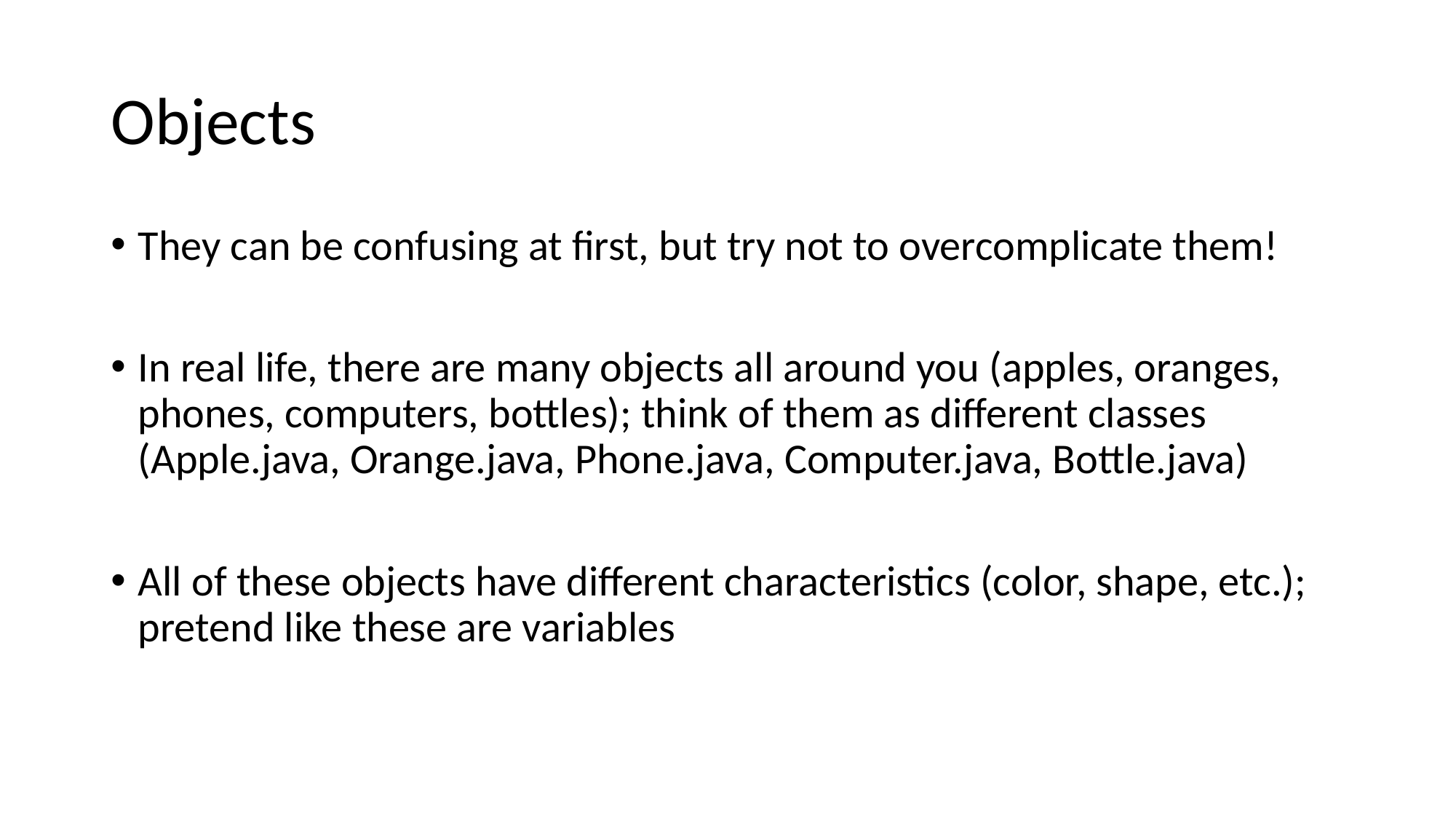

# Objects
They can be confusing at first, but try not to overcomplicate them!

In real life, there are many objects all around you (apples, oranges, phones, computers, bottles); think of them as different classes (Apple.java, Orange.java, Phone.java, Computer.java, Bottle.java)

All of these objects have different characteristics (color, shape, etc.); pretend like these are variables